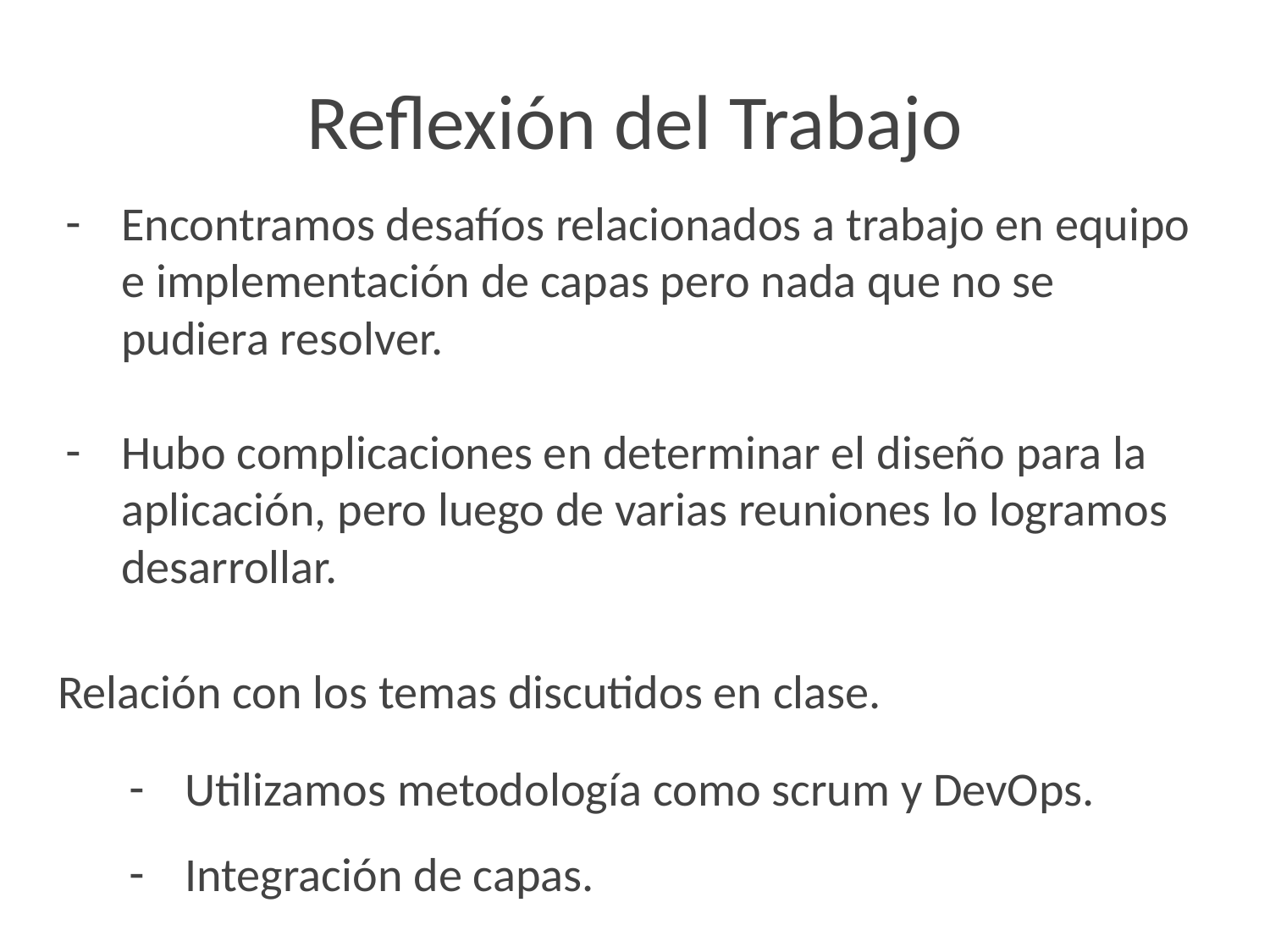

# Reflexión del Trabajo
Encontramos desafíos relacionados a trabajo en equipo e implementación de capas pero nada que no se pudiera resolver.

Hubo complicaciones en determinar el diseño para la aplicación, pero luego de varias reuniones lo logramos desarrollar.

Relación con los temas discutidos en clase.
Utilizamos metodología como scrum y DevOps.
Integración de capas.